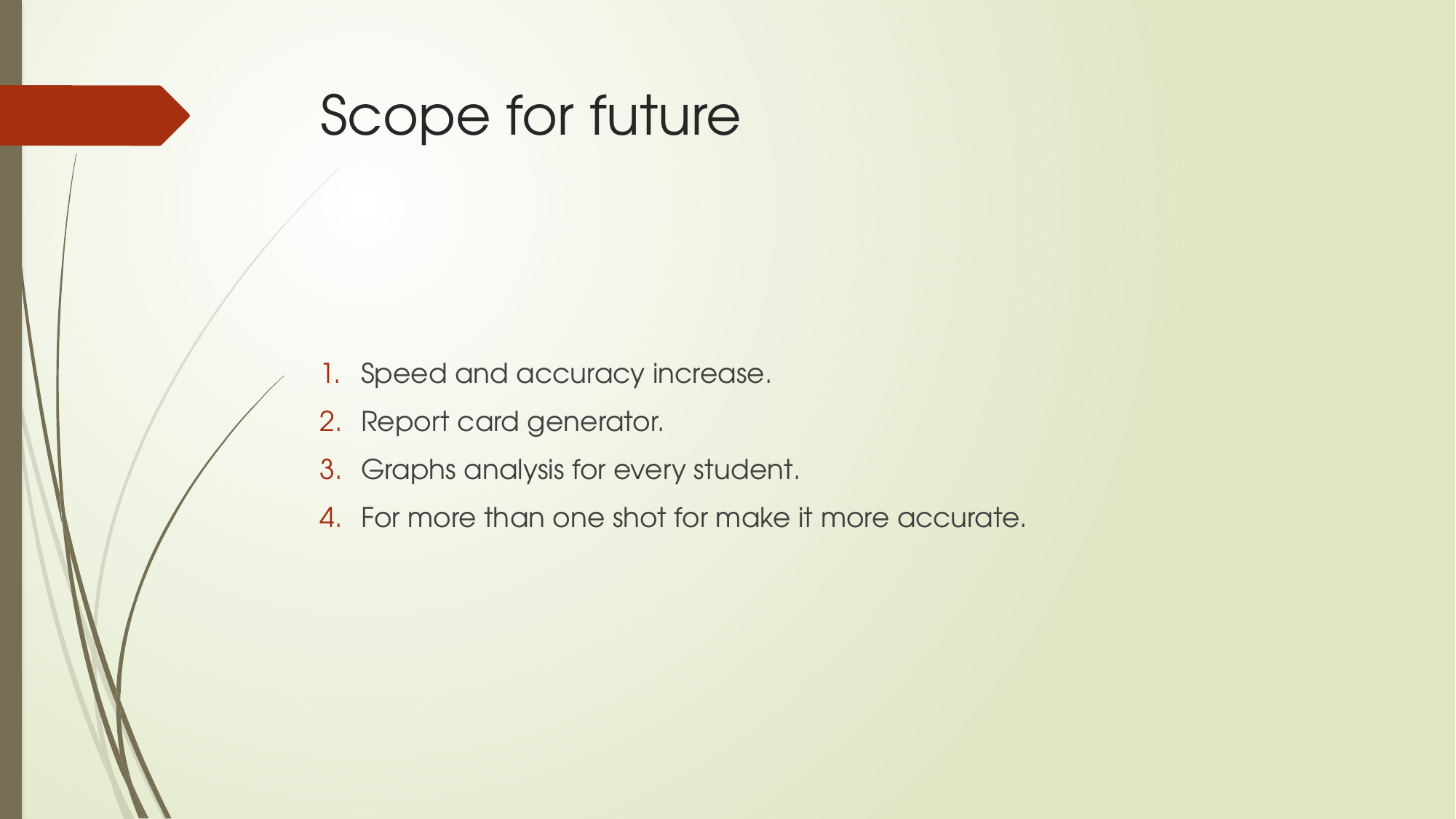

# Scope for future

Speed and accuracy increase.
Report card generator.
Graphs analysis for every student.
For more than one shot for make it more accurate.